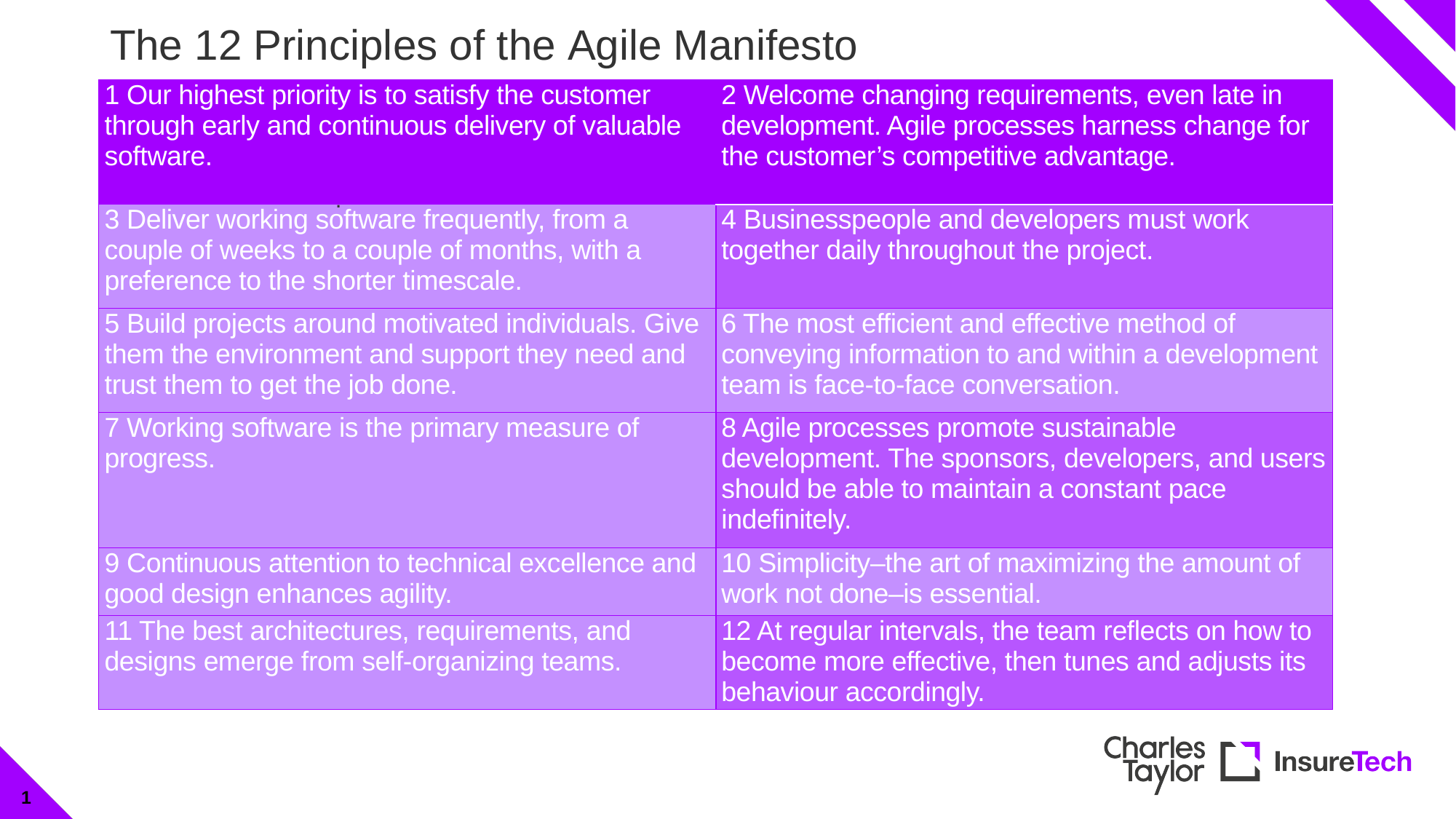

# The 12 Principles of the Agile Manifesto

| 1 Our highest priority is to satisfy the customer through early and continuous delivery of valuable software. | 2 Welcome changing requirements, even late in development. Agile processes harness change for the customer’s competitive advantage. |
| --- | --- |
| 3 Deliver working software frequently, from a couple of weeks to a couple of months, with a preference to the shorter timescale. | 4 Businesspeople and developers must work together daily throughout the project. |
| 5 Build projects around motivated individuals. Give them the environment and support they need and trust them to get the job done. | 6 The most efficient and effective method of conveying information to and within a development team is face-to-face conversation. |
| 7 Working software is the primary measure of progress. | 8 Agile processes promote sustainable development. The sponsors, developers, and users should be able to maintain a constant pace indefinitely. |
| 9 Continuous attention to technical excellence and good design enhances agility. | 10 Simplicity–the art of maximizing the amount of work not done–is essential. |
| 11 The best architectures, requirements, and designs emerge from self-organizing teams. | 12 At regular intervals, the team reflects on how to become more effective, then tunes and adjusts its behaviour accordingly. |
.

1